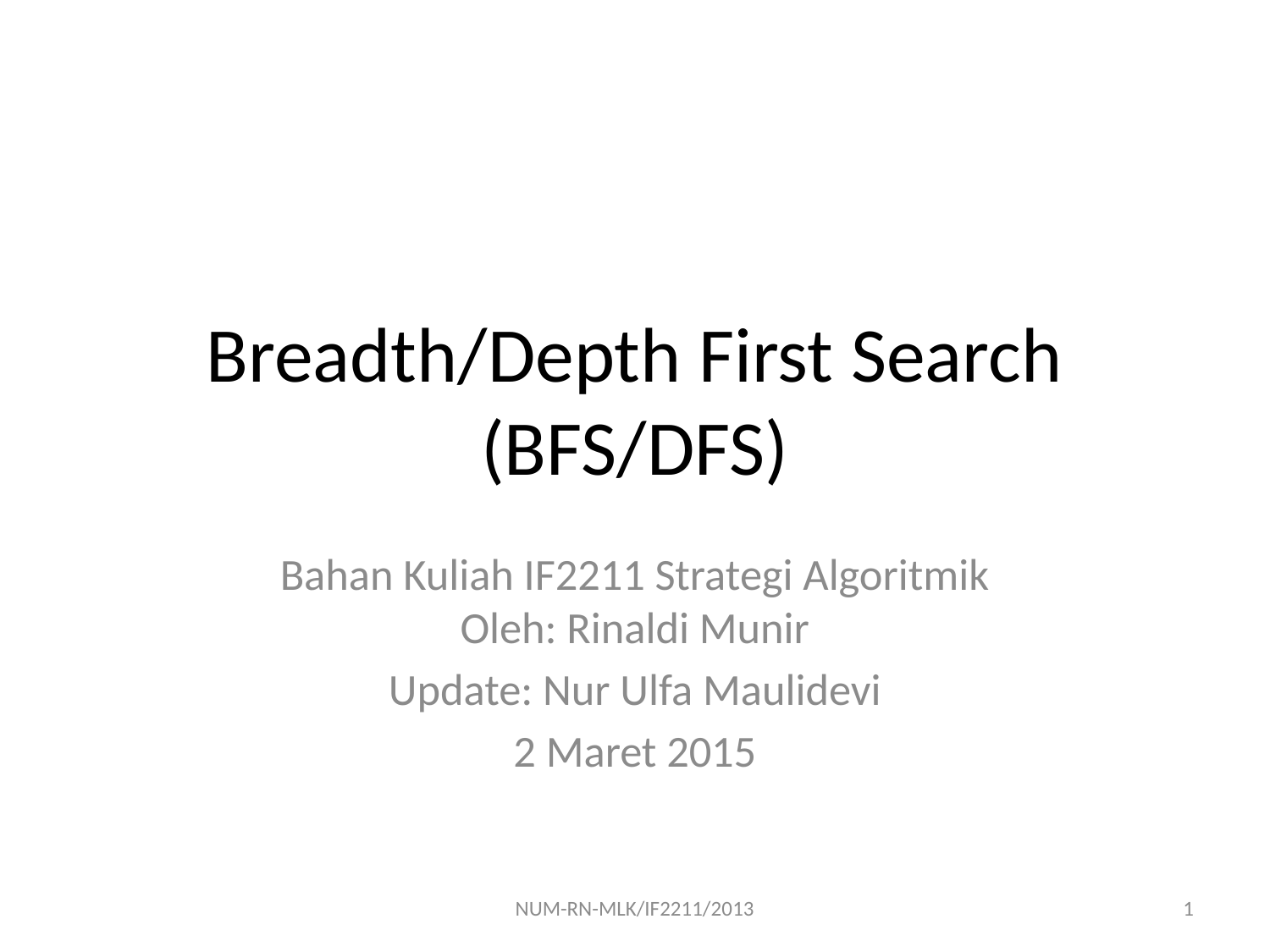

# Breadth/Depth First Search (BFS/DFS)
Bahan Kuliah IF2211 Strategi Algoritmik
Oleh: Rinaldi Munir
Update: Nur Ulfa Maulidevi
2 Maret 2015
NUM-RN-MLK/IF2211/2013
1